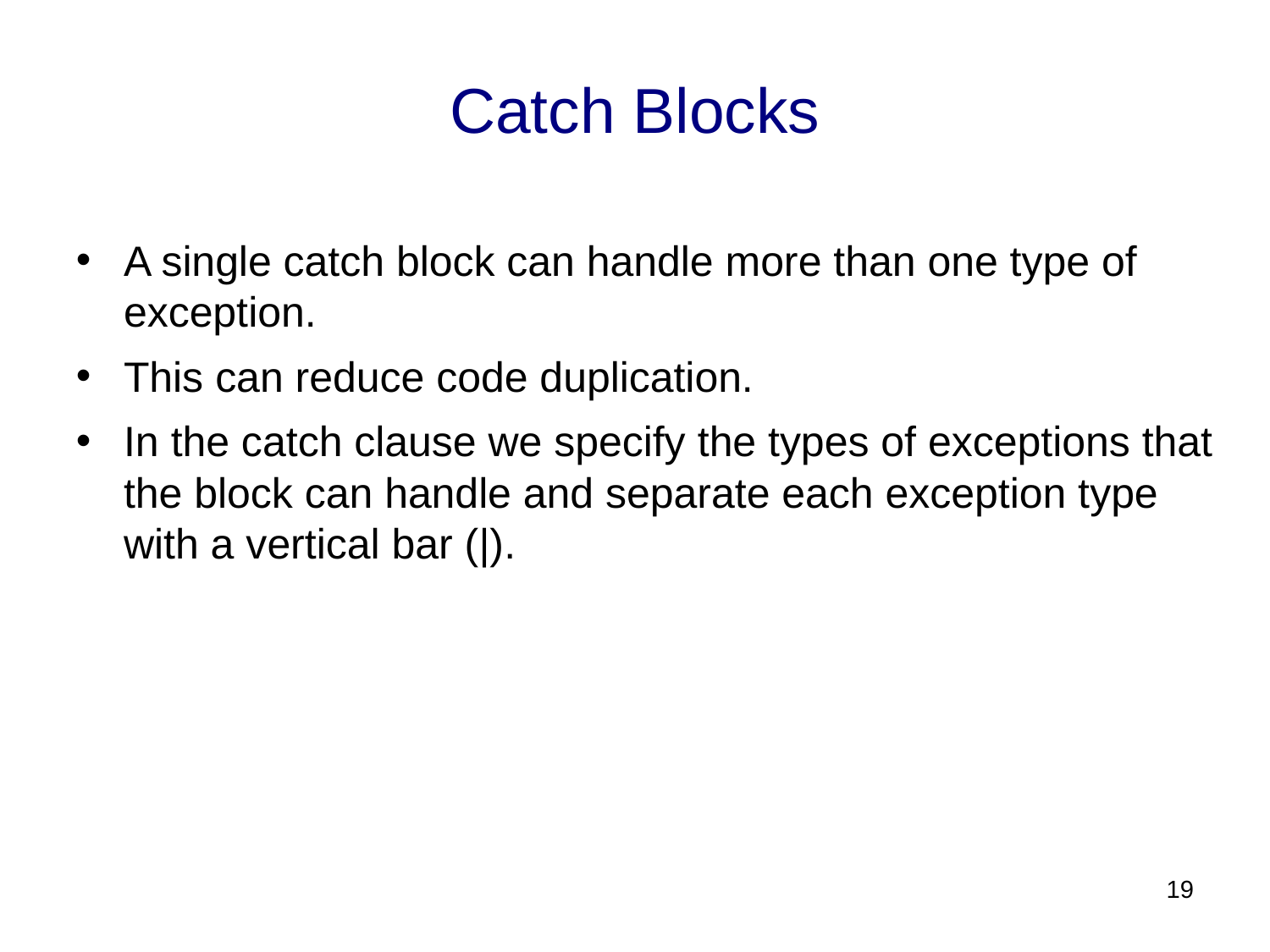

Catch Blocks

A single catch block can handle more than one type of exception.
This can reduce code duplication.
In the catch clause we specify the types of exceptions that the block can handle and separate each exception type with a vertical bar (|).
19